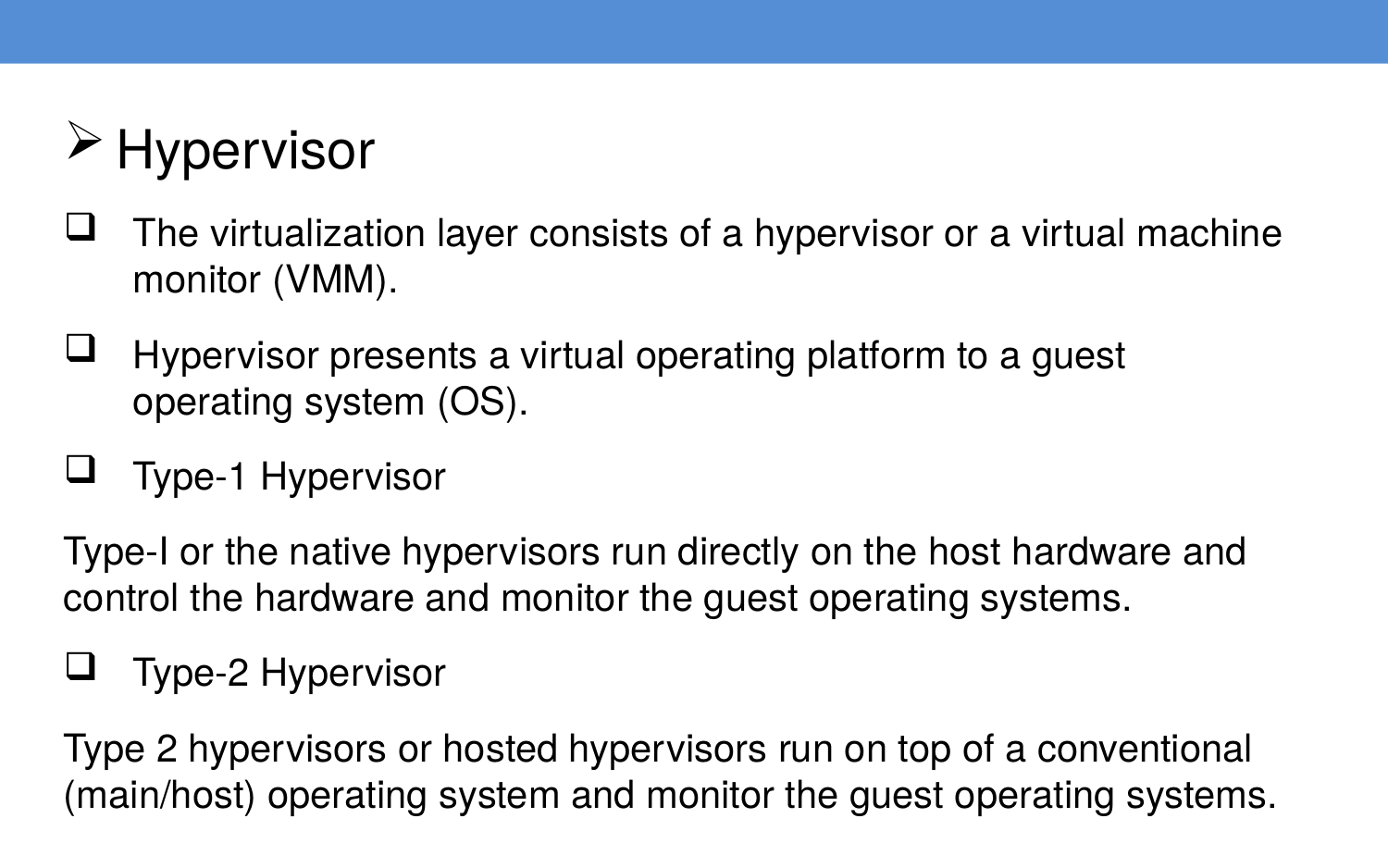

Hypervisor
The virtualization layer consists of a hypervisor or a virtual machine monitor (VMM).
Hypervisor presents a virtual operating platform to a guest operating system (OS).
Type-1 Hypervisor
Type-I or the native hypervisors run directly on the host hardware and control the hardware and monitor the guest operating systems.
Type-2 Hypervisor
Type 2 hypervisors or hosted hypervisors run on top of a conventional (main/host) operating system and monitor the guest operating systems.